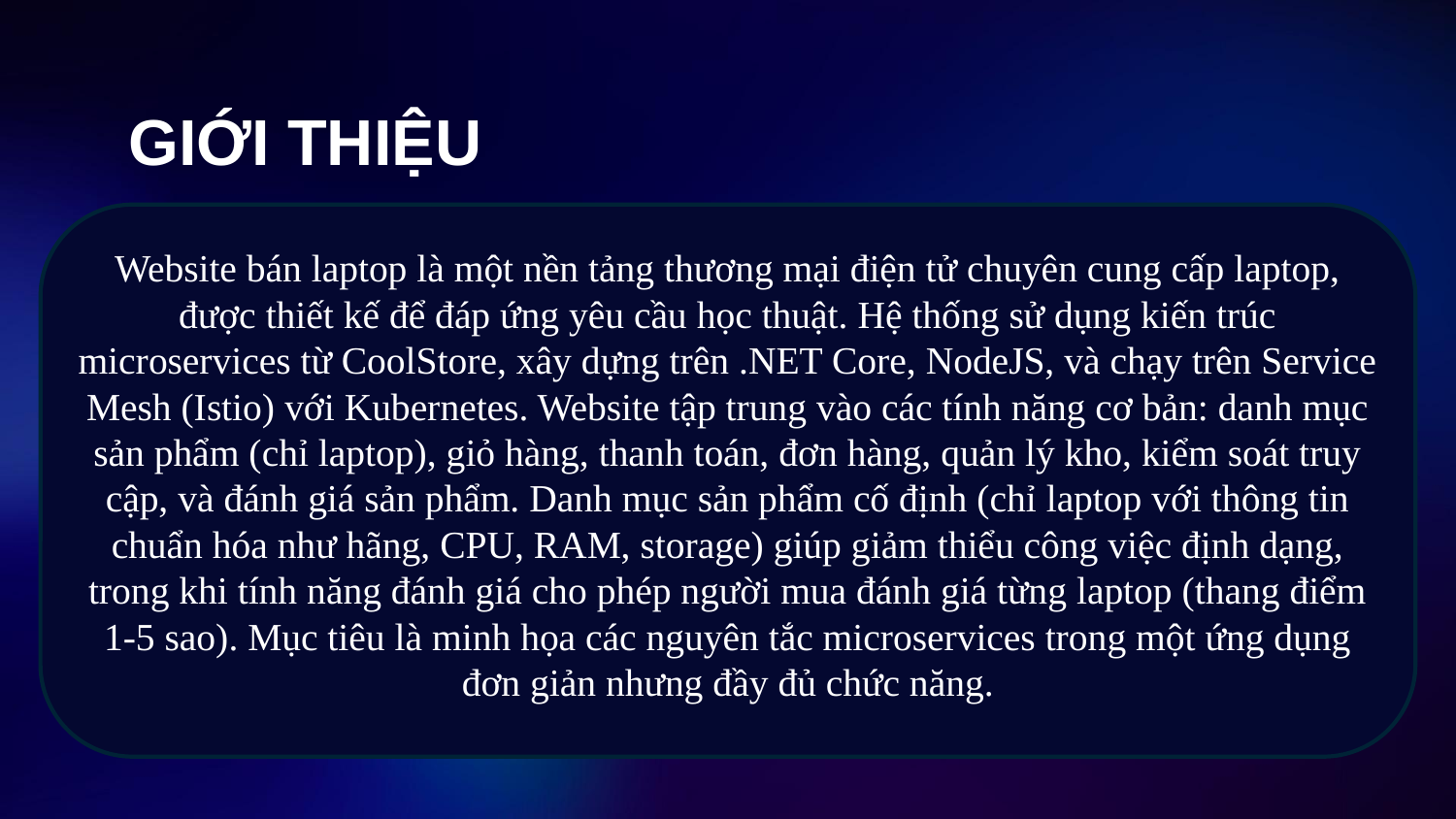

# GIỚI THIỆU

Website bán laptop là một nền tảng thương mại điện tử chuyên cung cấp laptop, được thiết kế để đáp ứng yêu cầu học thuật. Hệ thống sử dụng kiến trúc microservices từ CoolStore, xây dựng trên .NET Core, NodeJS, và chạy trên Service Mesh (Istio) với Kubernetes. Website tập trung vào các tính năng cơ bản: danh mục sản phẩm (chỉ laptop), giỏ hàng, thanh toán, đơn hàng, quản lý kho, kiểm soát truy cập, và đánh giá sản phẩm. Danh mục sản phẩm cố định (chỉ laptop với thông tin chuẩn hóa như hãng, CPU, RAM, storage) giúp giảm thiểu công việc định dạng, trong khi tính năng đánh giá cho phép người mua đánh giá từng laptop (thang điểm 1-5 sao). Mục tiêu là minh họa các nguyên tắc microservices trong một ứng dụng đơn giản nhưng đầy đủ chức năng.